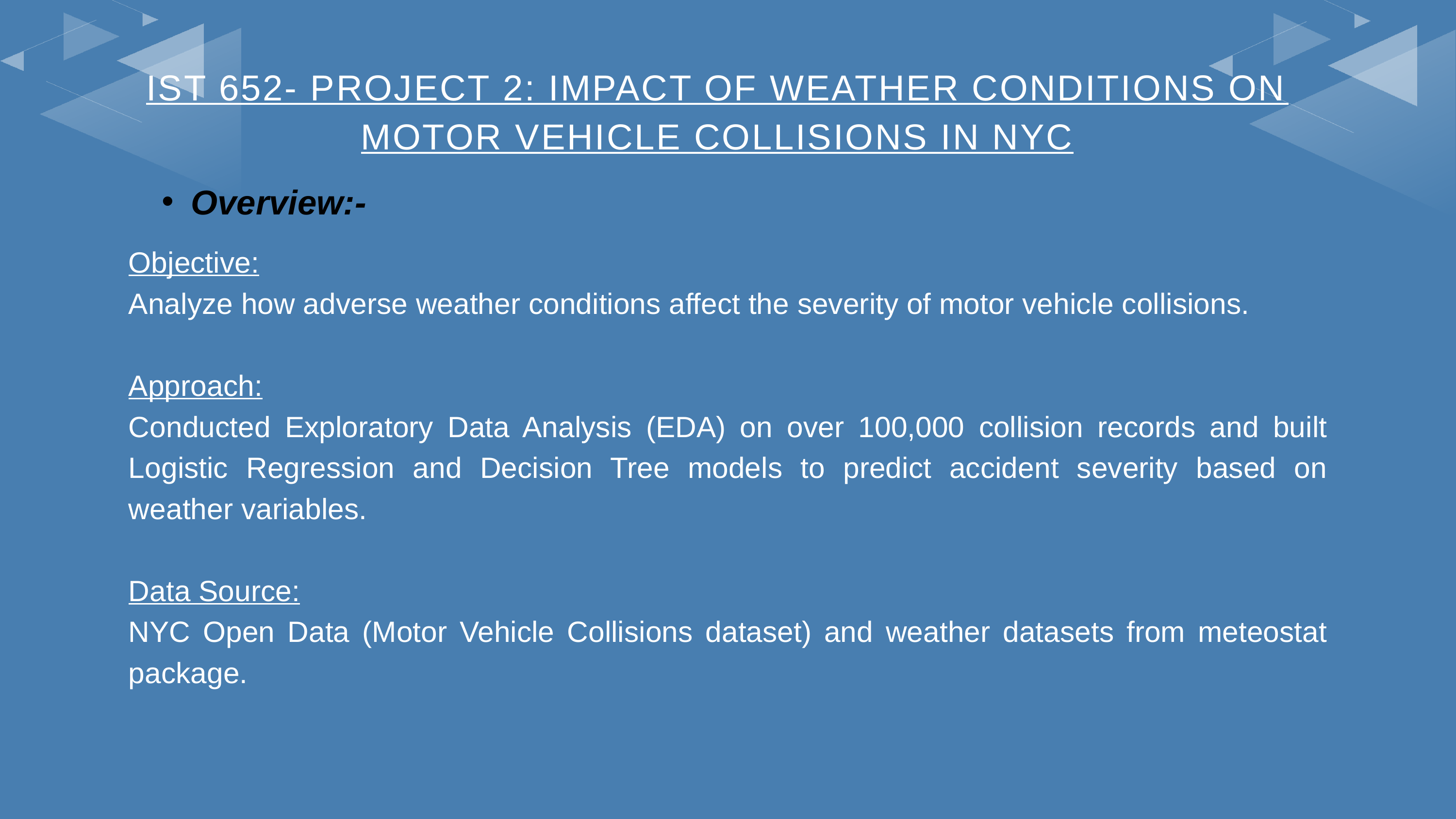

IST 652- PROJECT 2: IMPACT OF WEATHER CONDITIONS ON MOTOR VEHICLE COLLISIONS IN NYC
Overview:-
Objective:
Analyze how adverse weather conditions affect the severity of motor vehicle collisions.

Approach:
Conducted Exploratory Data Analysis (EDA) on over 100,000 collision records and built Logistic Regression and Decision Tree models to predict accident severity based on weather variables.

Data Source:
NYC Open Data (Motor Vehicle Collisions dataset) and weather datasets from meteostat package.